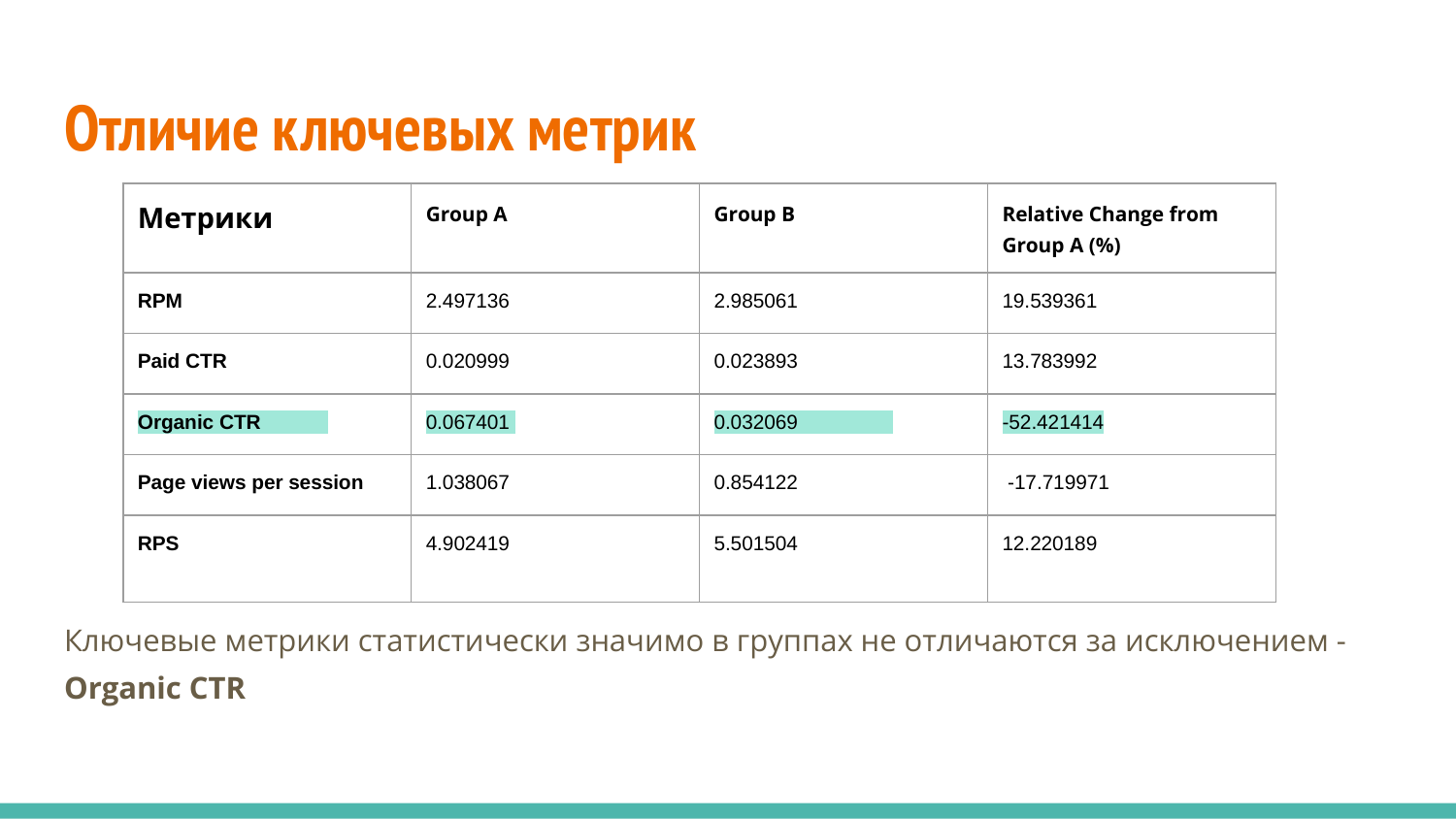

# Отличие ключевых метрик
| Метрики | Group A | Group B | Relative Change from Group A (%) |
| --- | --- | --- | --- |
| RPM | 2.497136 | 2.985061 | 19.539361 |
| Paid CTR | 0.020999 | 0.023893 | 13.783992 |
| Organic CTR | 0.067401 | 0.032069 | -52.421414 |
| Page views per session | 1.038067 | 0.854122 | -17.719971 |
| RPS | 4.902419 | 5.501504 | 12.220189 |

Ключевые метрики статистически значимо в группах не отличаются за исключением - Organic CTR